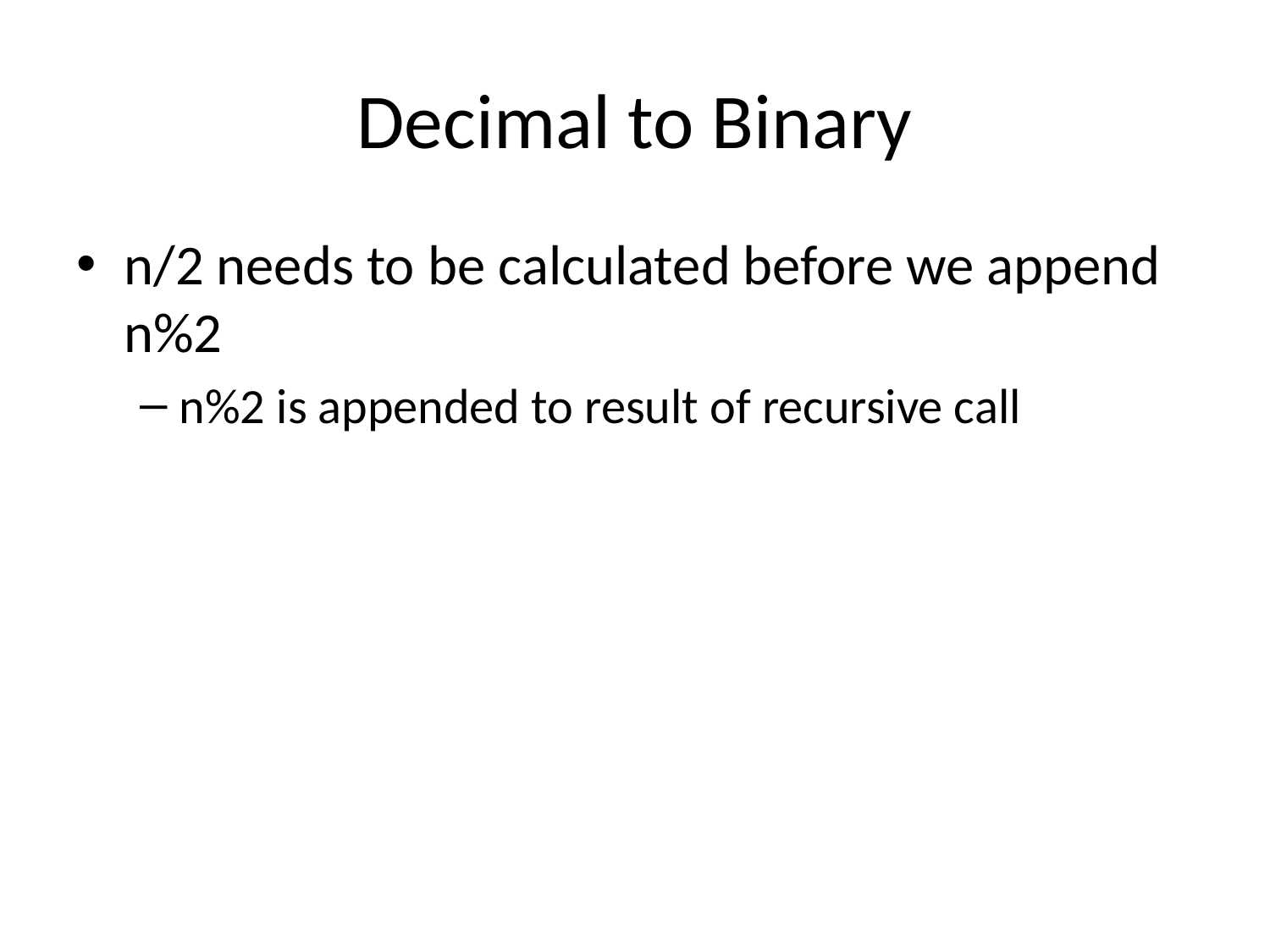

# Decimal to Binary
n/2 needs to be calculated before we append n%2
n%2 is appended to result of recursive call